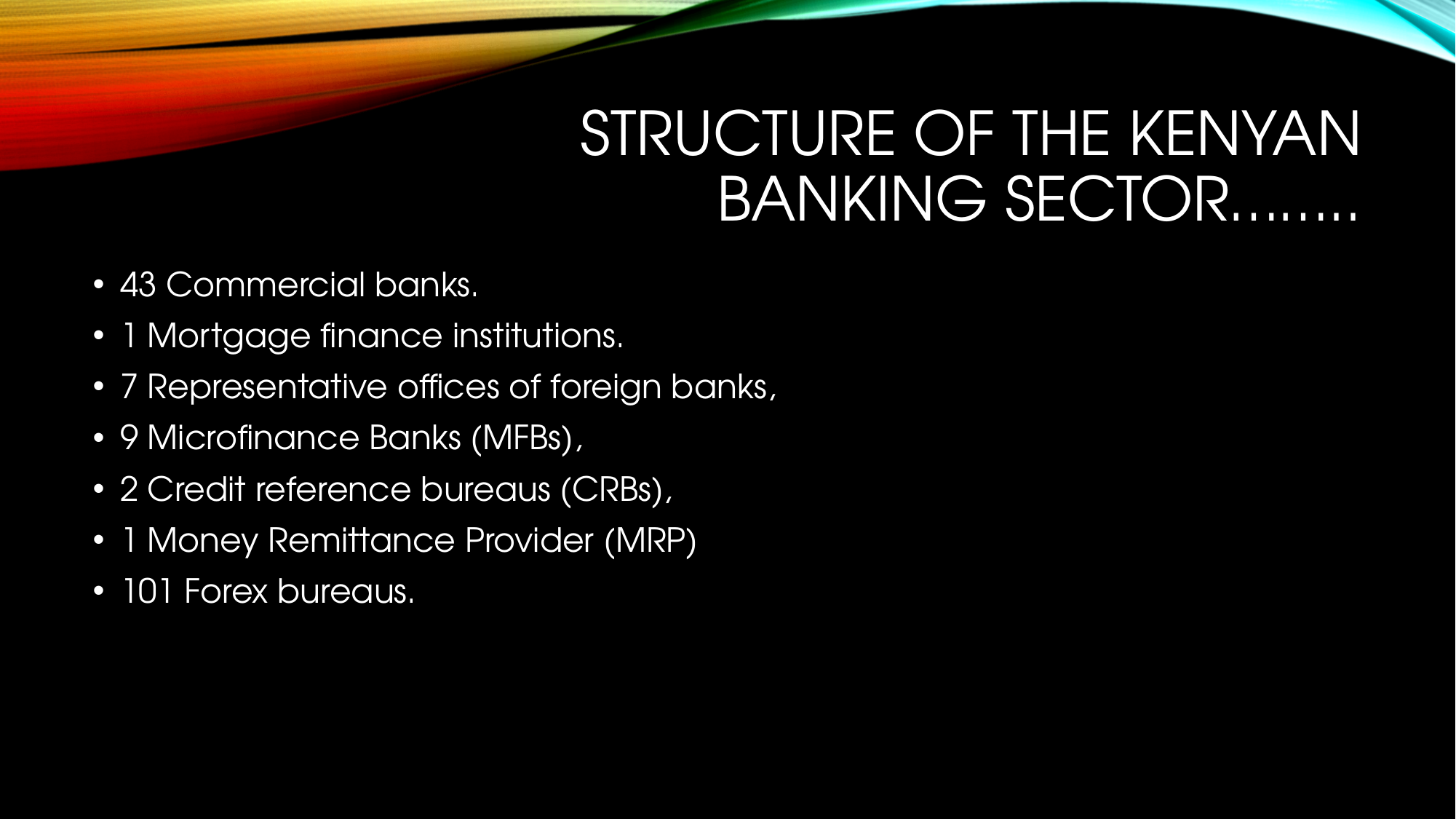

# Structure of the Kenyan Banking Sector……..
43 Commercial banks.
1 Mortgage finance institutions.
7 Representative offices of foreign banks,
9 Microfinance Banks (MFBs),
2 Credit reference bureaus (CRBs),
1 Money Remittance Provider (MRP)
101 Forex bureaus.